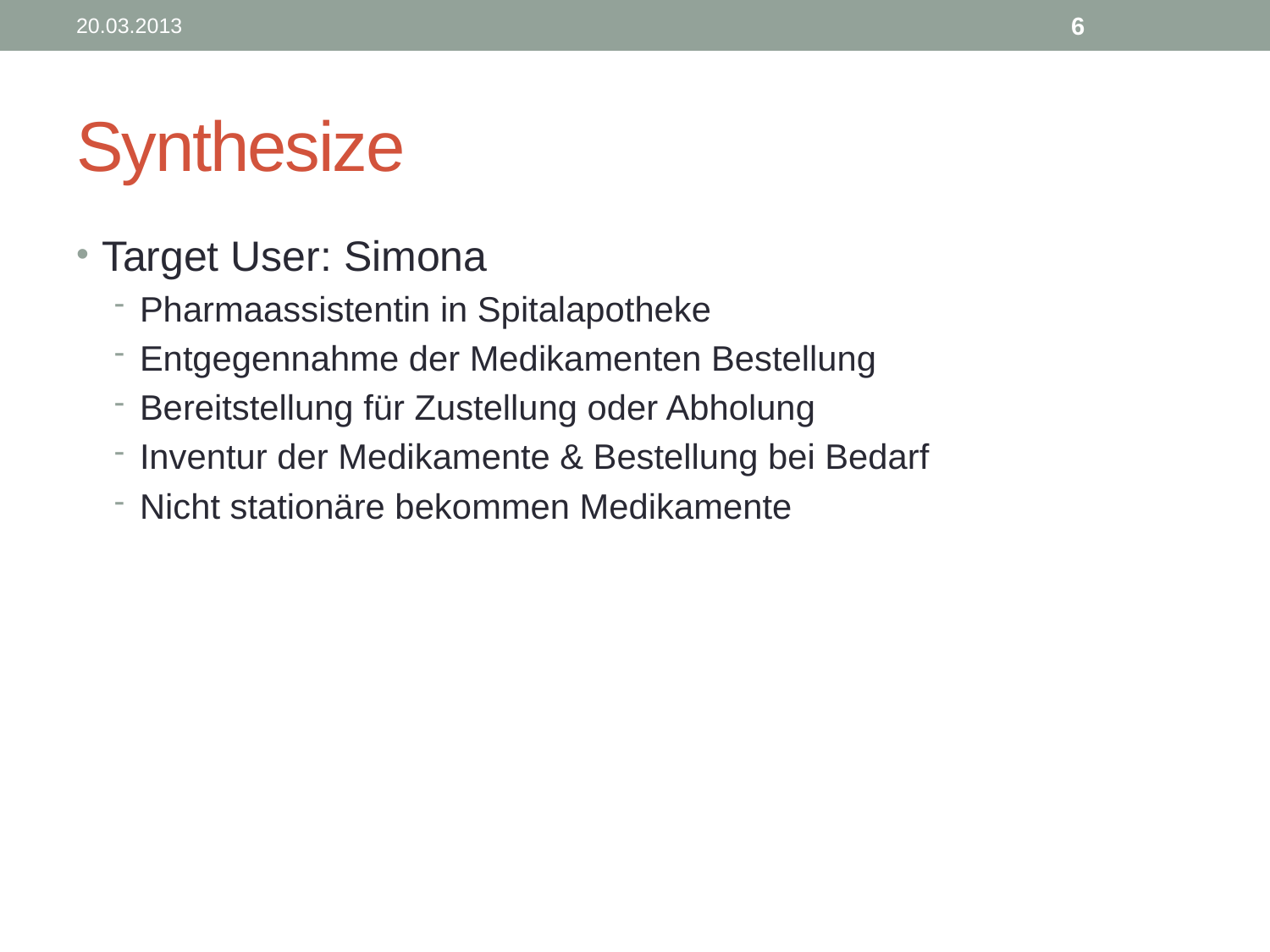

20.03.2013
6
# Synthesize
Target User: Simona
Pharmaassistentin in Spitalapotheke
Entgegennahme der Medikamenten Bestellung
Bereitstellung für Zustellung oder Abholung
Inventur der Medikamente & Bestellung bei Bedarf
Nicht stationäre bekommen Medikamente